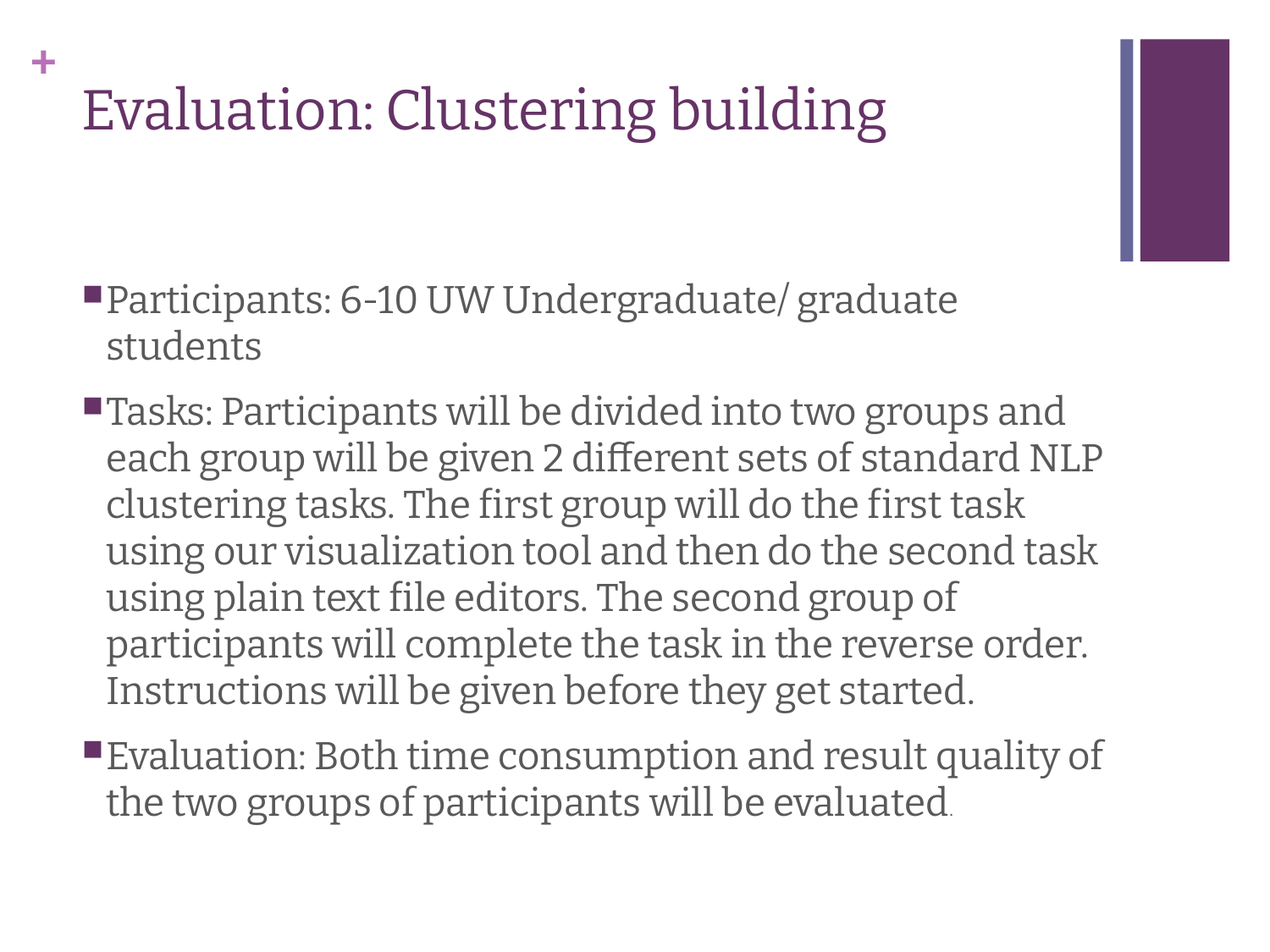

# Evaluation: Clustering building
Participants: 6-10 UW Undergraduate/ graduate students
Tasks: Participants will be divided into two groups and each group will be given 2 different sets of standard NLP clustering tasks. The first group will do the first task using our visualization tool and then do the second task using plain text file editors. The second group of participants will complete the task in the reverse order. Instructions will be given before they get started.
Evaluation: Both time consumption and result quality of the two groups of participants will be evaluated.